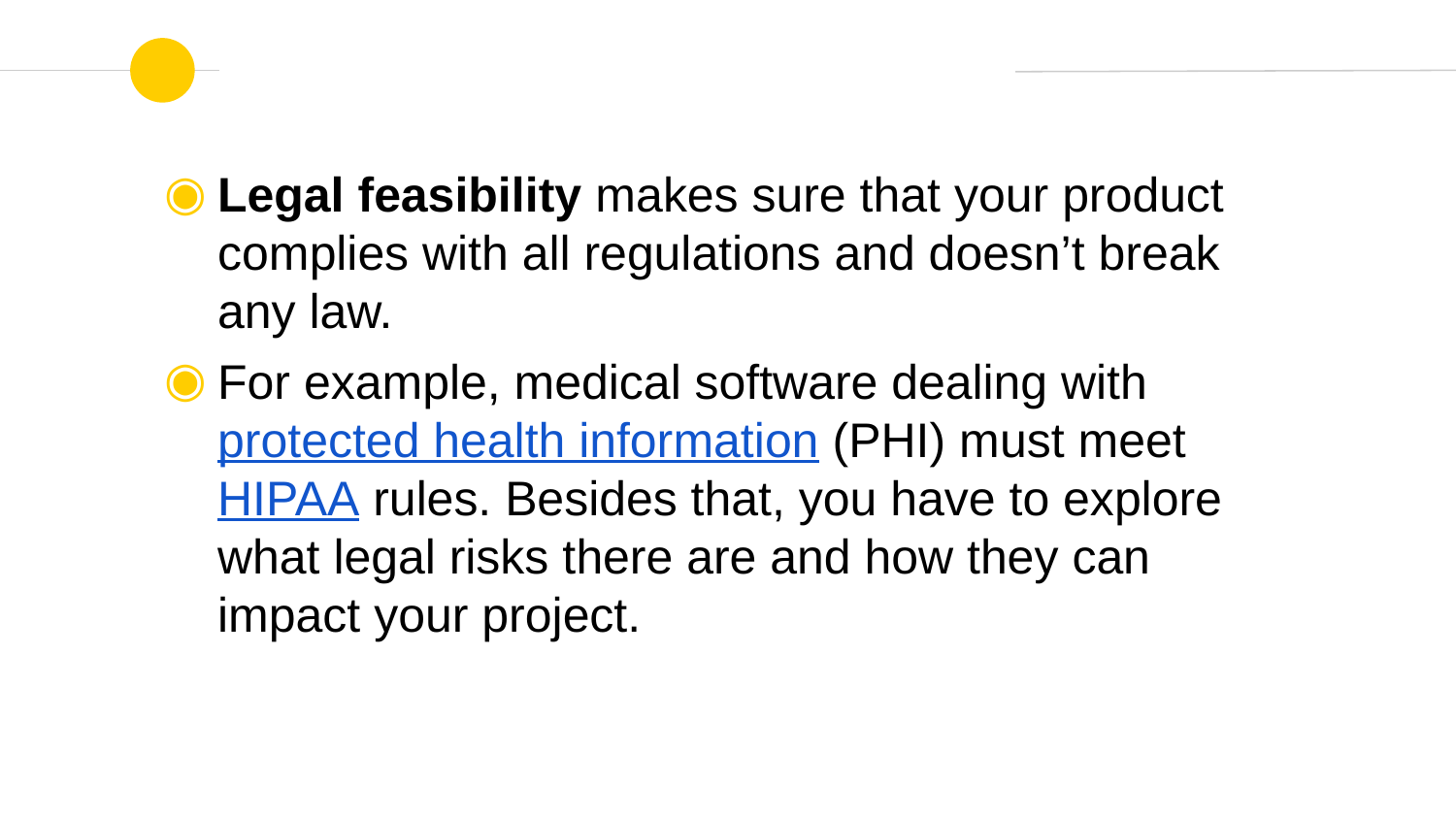

Legal feasibility makes sure that your product complies with all regulations and doesn’t break any law.
For example, medical software dealing with protected health information (PHI) must meet HIPAA rules. Besides that, you have to explore what legal risks there are and how they can impact your project.